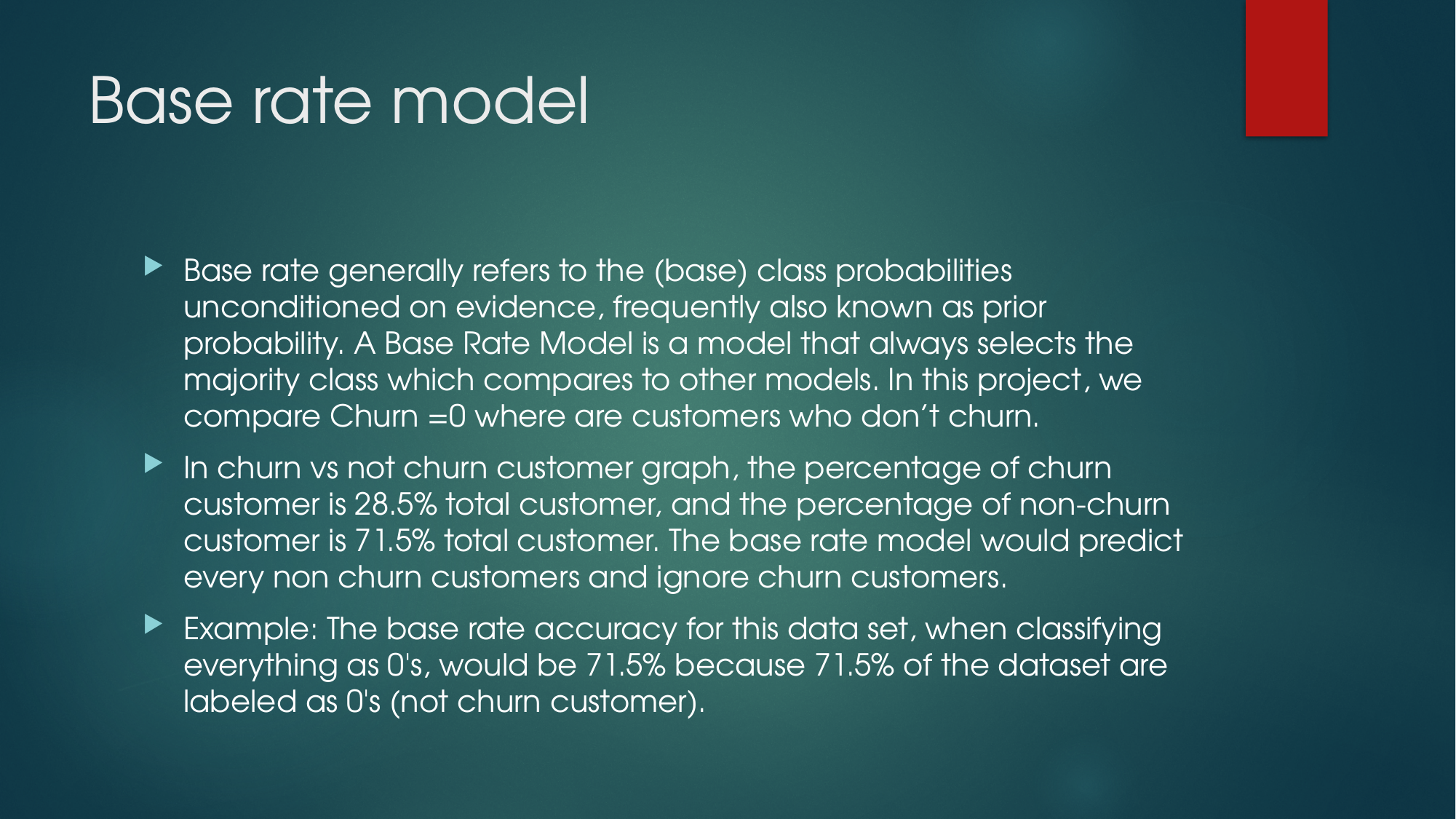

# Base rate model
Base rate generally refers to the (base) class probabilities unconditioned on evidence, frequently also known as prior probability. A Base Rate Model is a model that always selects the majority class which compares to other models. In this project, we compare Churn =0 where are customers who don’t churn.
In churn vs not churn customer graph, the percentage of churn customer is 28.5% total customer, and the percentage of non-churn customer is 71.5% total customer. The base rate model would predict every non churn customers and ignore churn customers.
Example: The base rate accuracy for this data set, when classifying everything as 0's, would be 71.5% because 71.5% of the dataset are labeled as 0's (not churn customer).